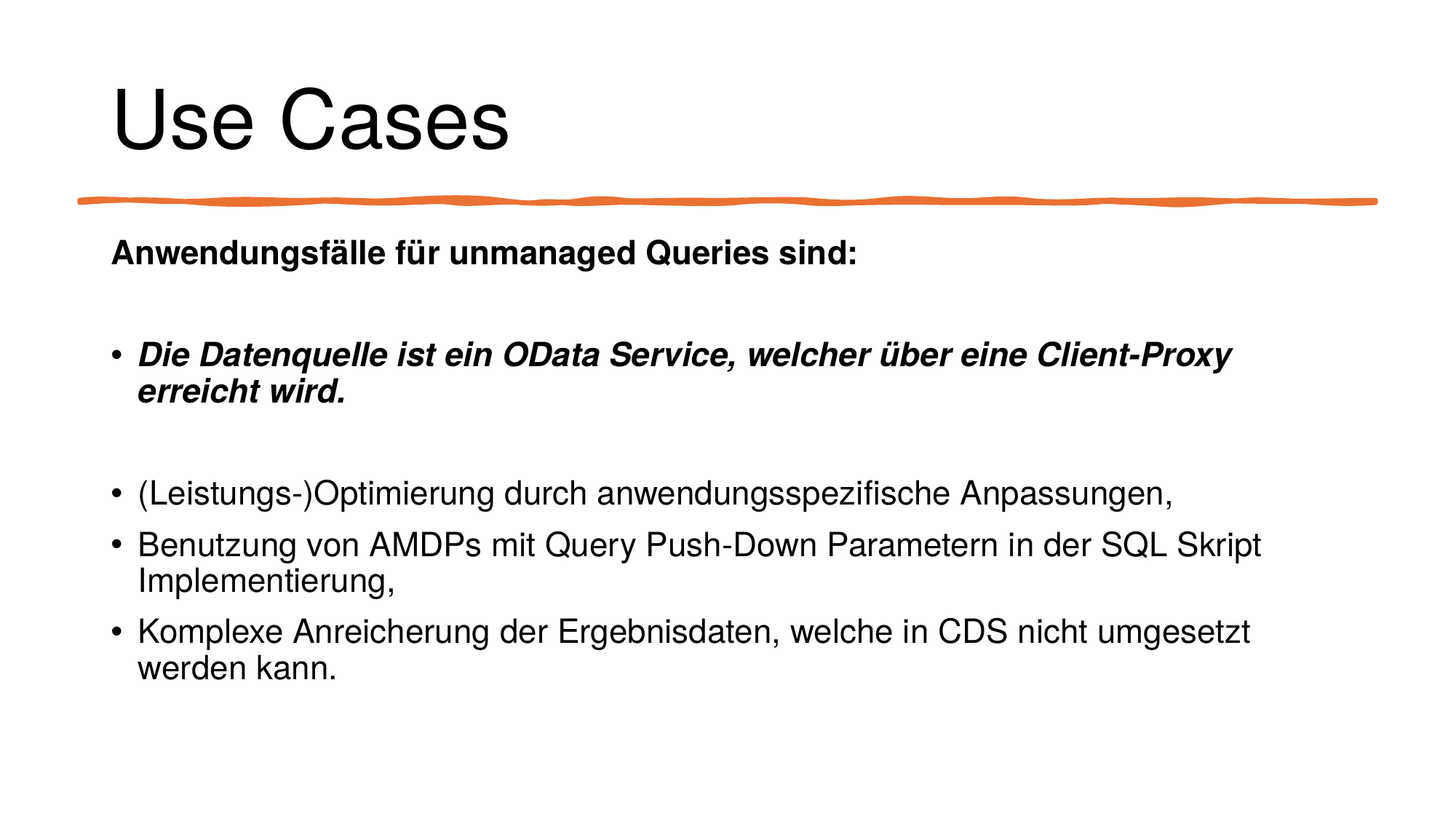

# Use Cases

Anwendungsfälle für unmanaged Queries sind:

Die Datenquelle ist ein OData Service, welcher über eine Client-Proxy erreicht wird.

(Leistungs-)Optimierung durch anwendungsspezifische Anpassungen,
Benutzung von AMDPs mit Query Push-Down Parametern in der SQL Skript Implementierung,
Komplexe Anreicherung der Ergebnisdaten, welche in CDS nicht umgesetzt werden kann.